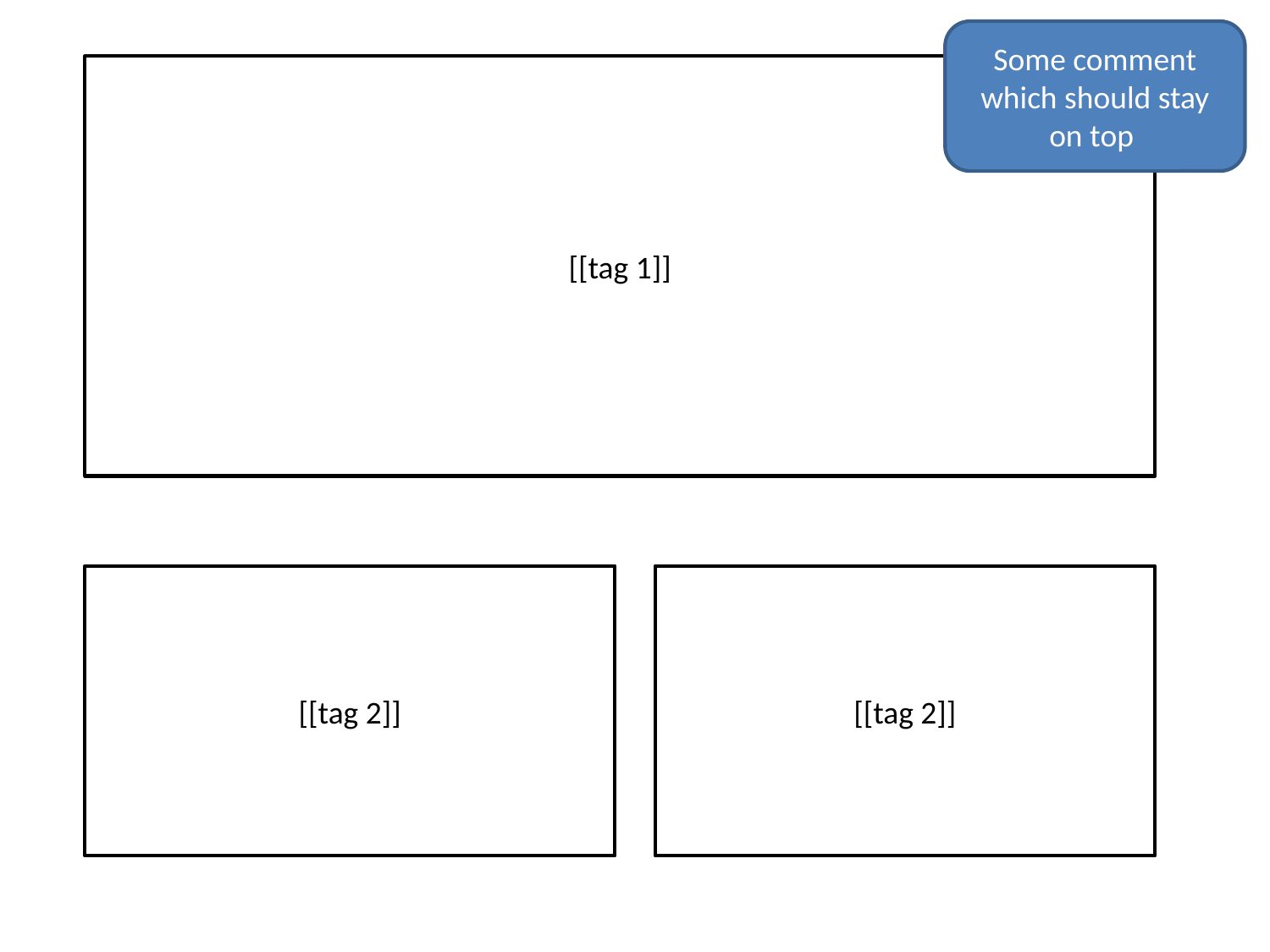

Some comment which should stay on top
[[tag 1]]
[[tag 2]]
[[tag 2]]